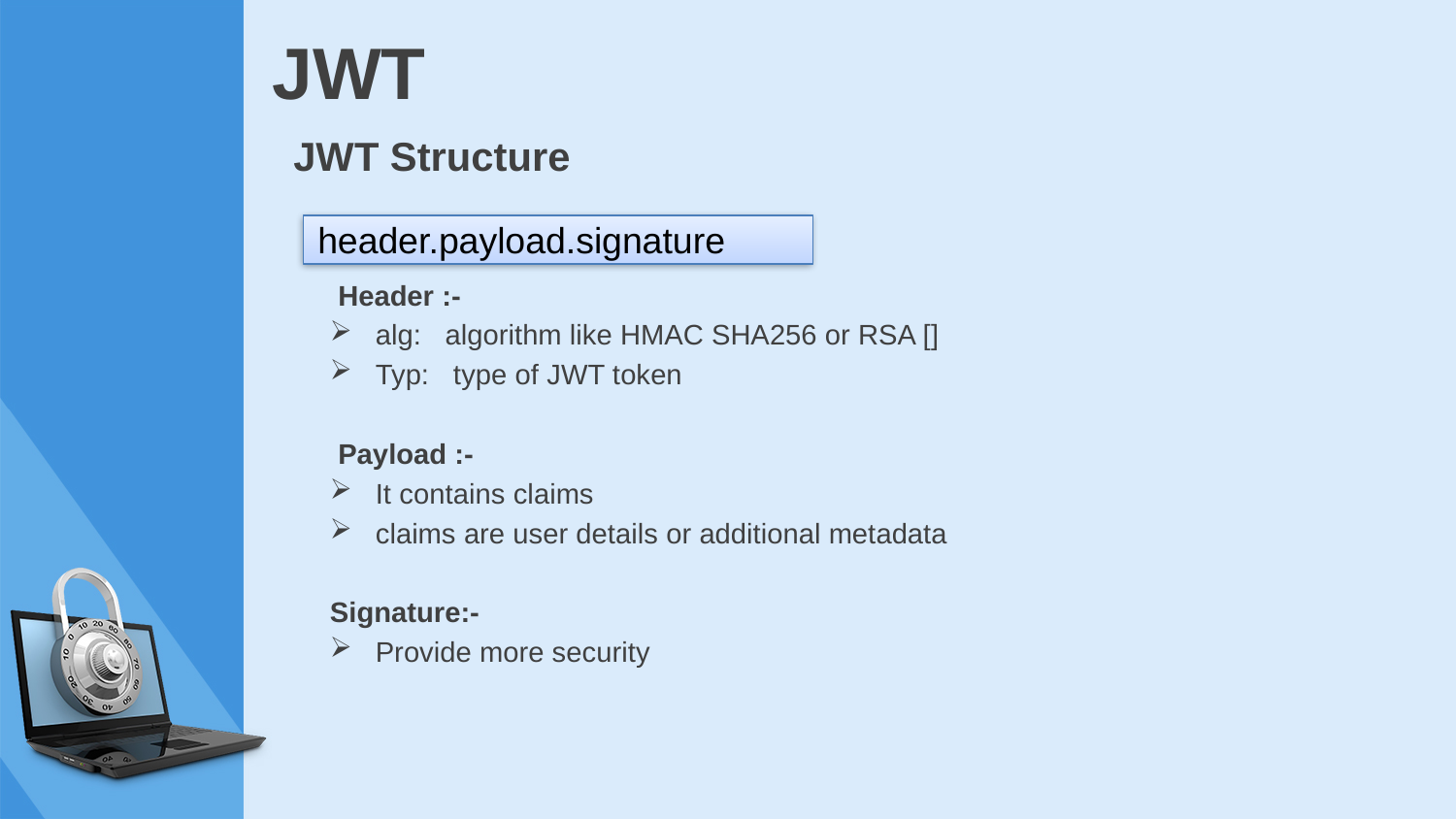

# JWT
JWT Structure

 Header :-
alg:   algorithm like HMAC SHA256 or RSA []
Typ:   type of JWT token

 Payload :-
It contains claims
claims are user details or additional metadata

Signature:-
Provide more security

header.payload.signature